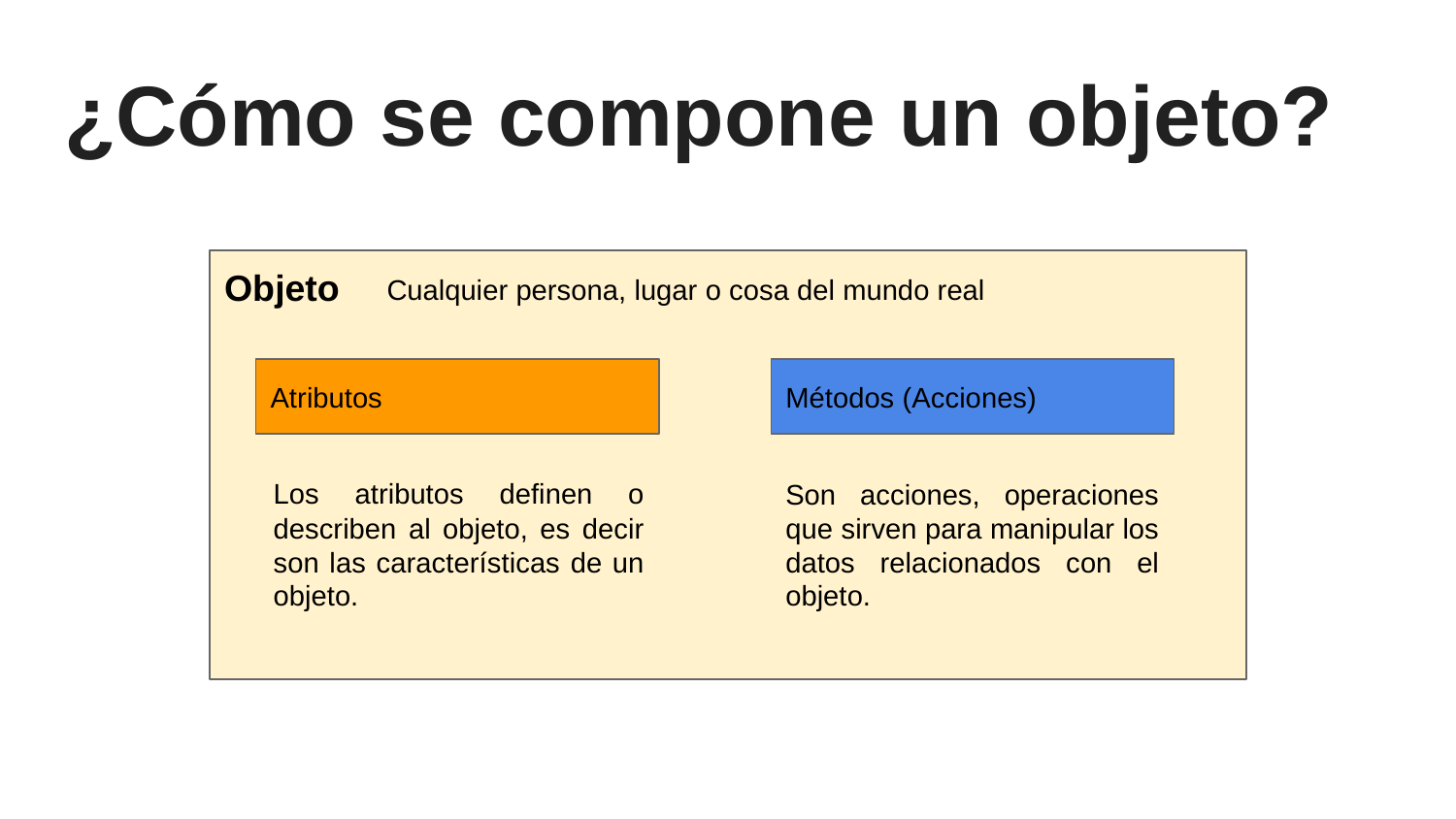

# ¿Cómo se compone un objeto?
Objeto
Cualquier persona, lugar o cosa del mundo real
Atributos
Métodos (Acciones)
Los atributos definen o describen al objeto, es decir son las características de un objeto.
Son acciones, operaciones que sirven para manipular los datos relacionados con el objeto.